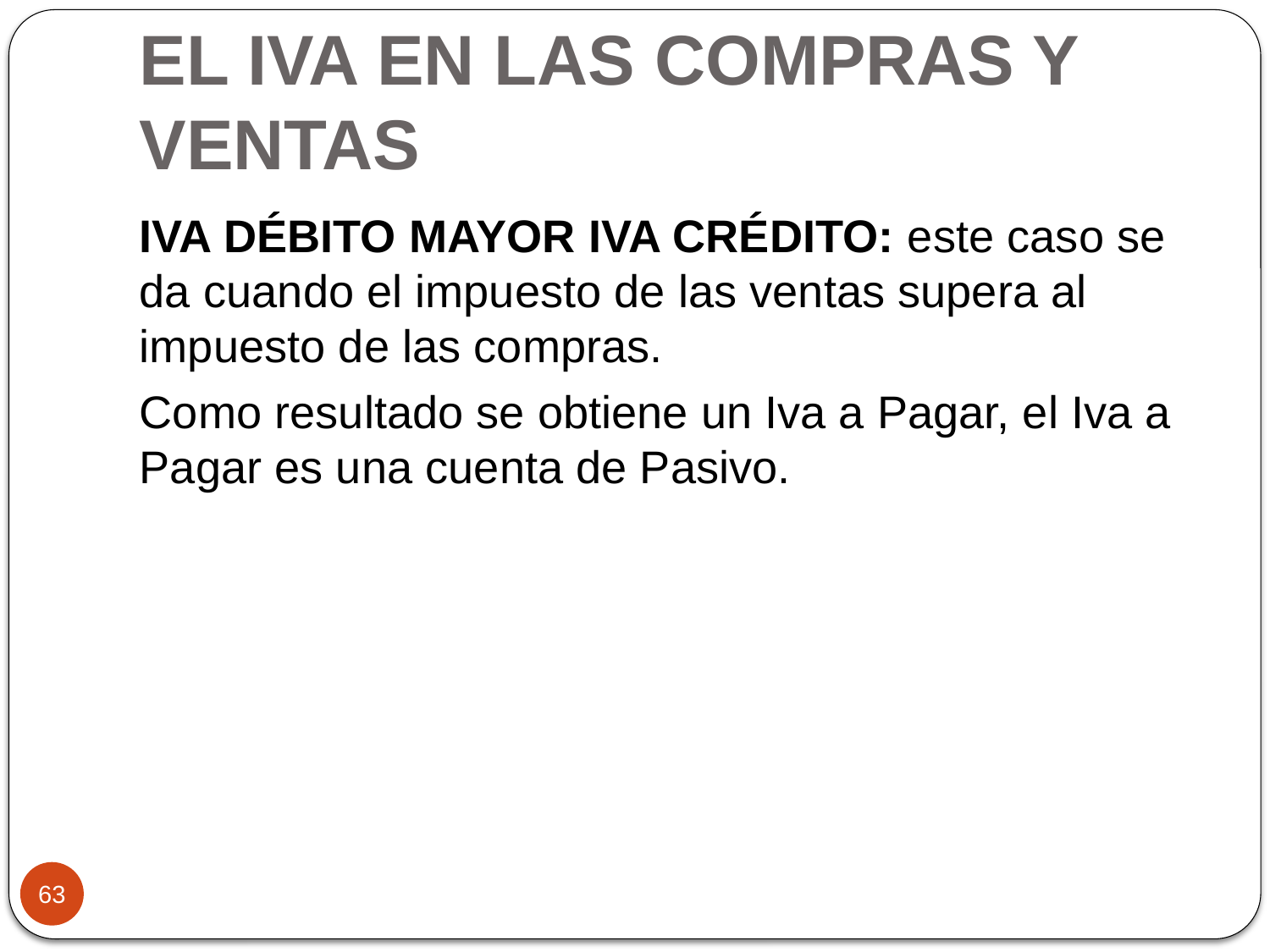

# EL IVA EN LAS COMPRAS Y VENTAS
IVA DÉBITO MAYOR IVA CRÉDITO: este caso se da cuando el impuesto de las ventas supera al impuesto de las compras.
Como resultado se obtiene un Iva a Pagar, el Iva a Pagar es una cuenta de Pasivo.
63